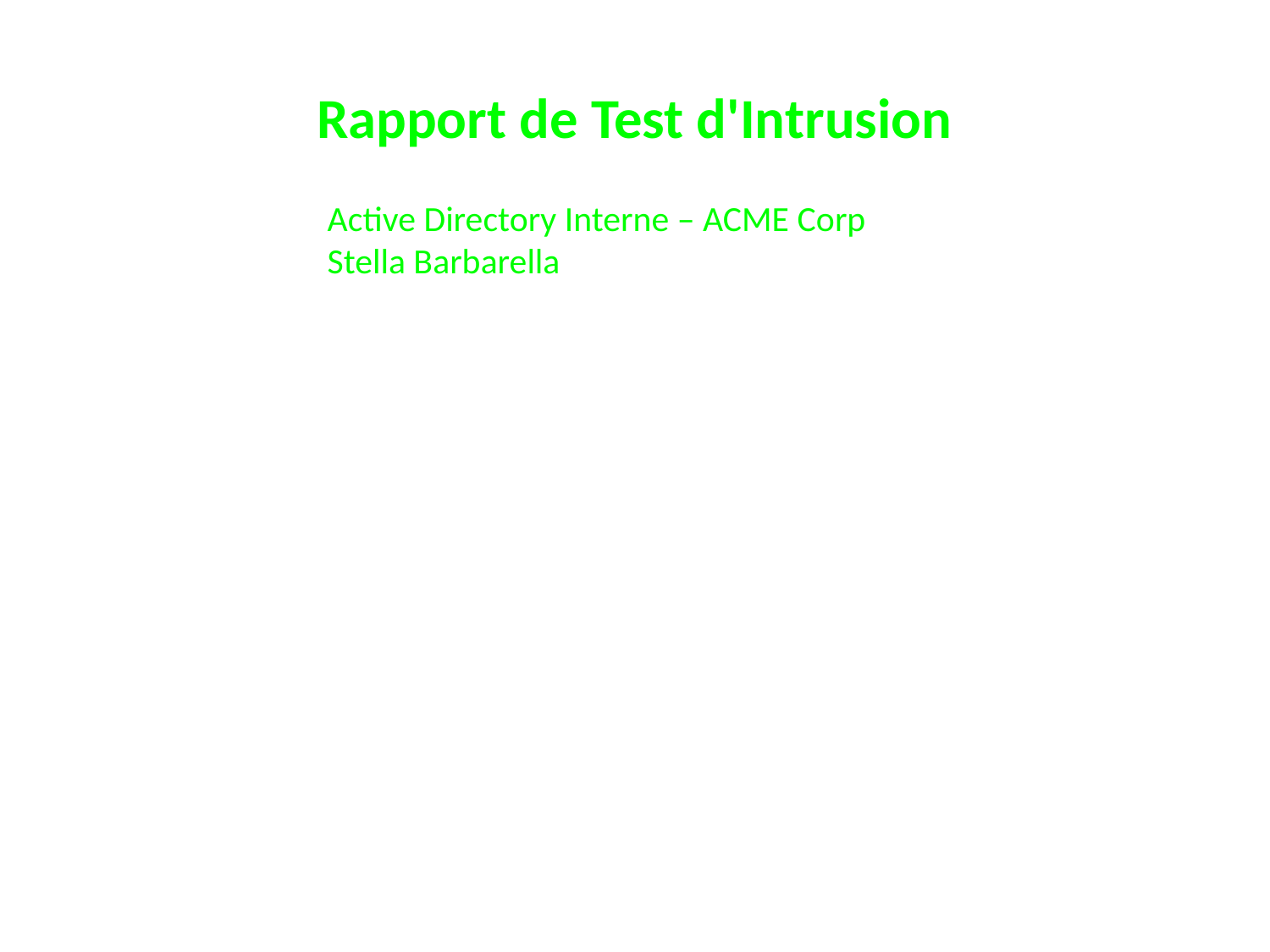

Rapport de Test d'Intrusion

Active Directory Interne – ACME Corp
Stella Barbarella